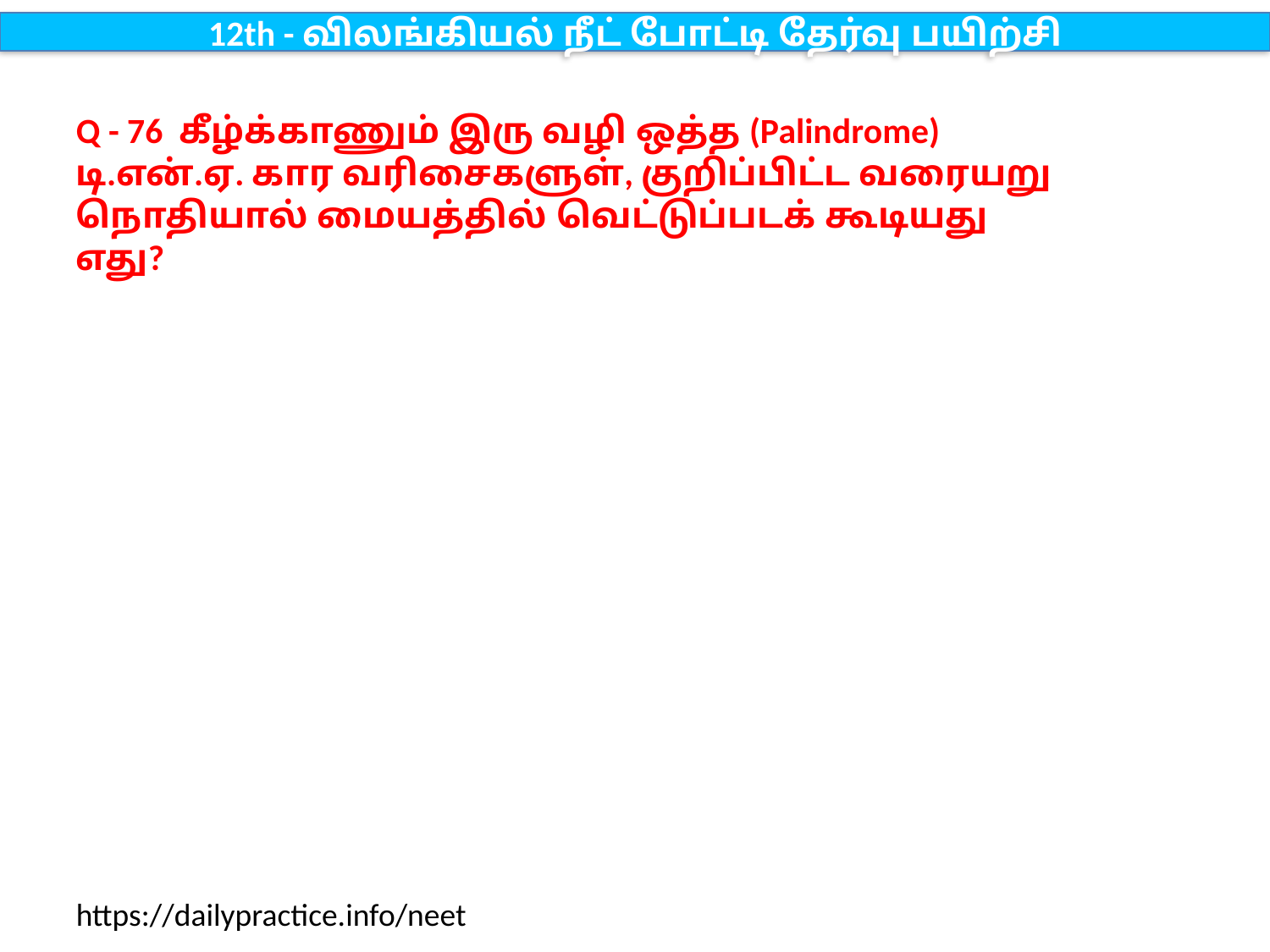

12th - விலங்கியல் நீட் போட்டி தேர்வு பயிற்சி

Q - 76  கீழ்க்காணும் இரு வழி ஒத்த (Palindrome) டி.என்.ஏ. கார வரிசைகளுள், குறிப்பிட்ட வரையறு நொதியால் மையத்தில் வெட்டுப்படக் கூடியது எது?

https://dailypractice.info/neet